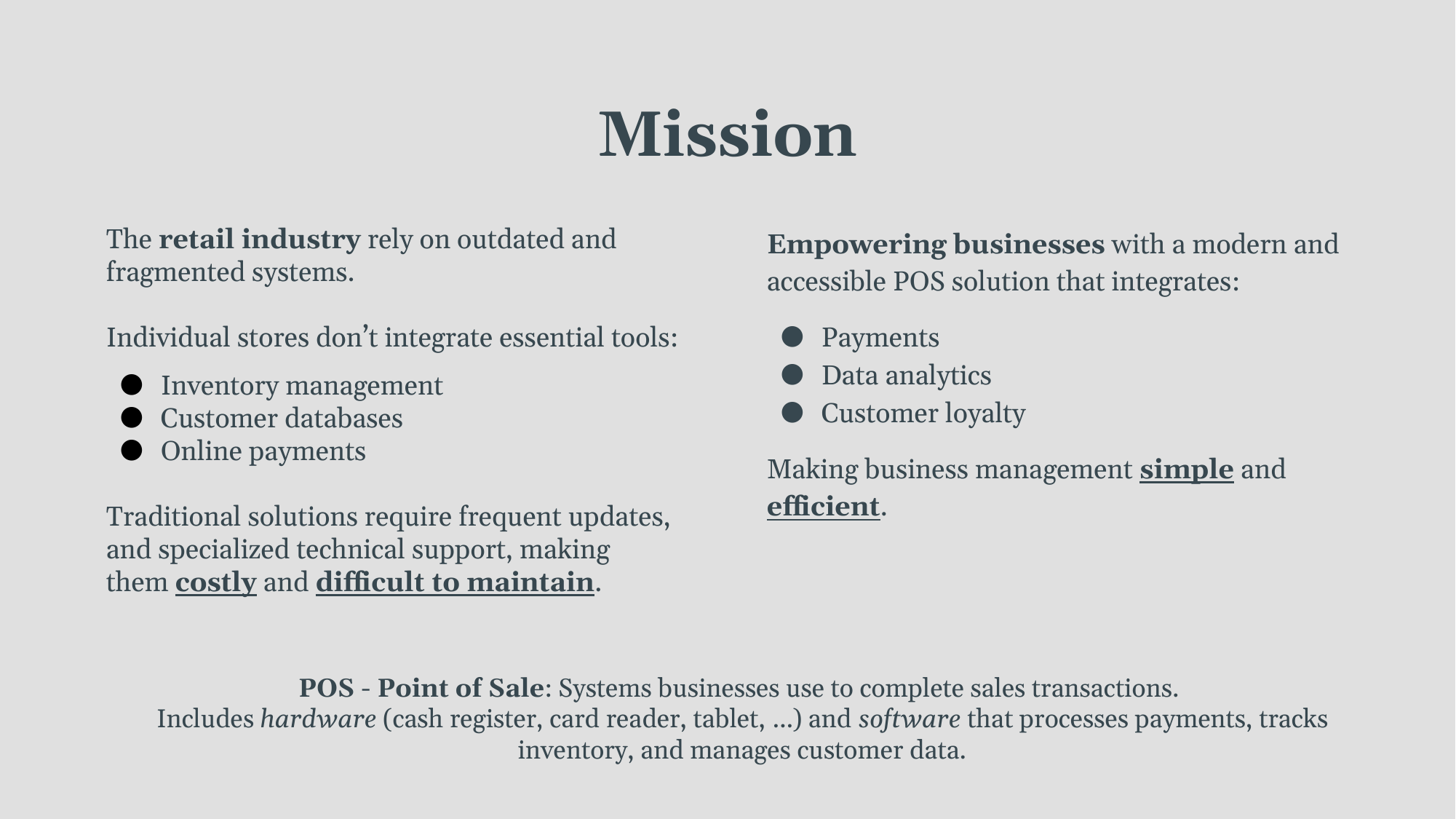

Mission
The retail industry rely on outdated and fragmented systems.

Individual stores don’t integrate essential tools:
Inventory management
Customer databases
Online payments

Traditional solutions require frequent updates, and specialized technical support, making them costly and difficult to maintain.
Empowering businesses with a modern and accessible POS solution that integrates:
Payments
Data analytics
Customer loyalty
Making business management simple and efficient.

POS - Point of Sale: Systems businesses use to complete sales transactions.
Includes hardware (cash register, card reader, tablet, …) and software that processes payments, tracks inventory, and manages customer data.